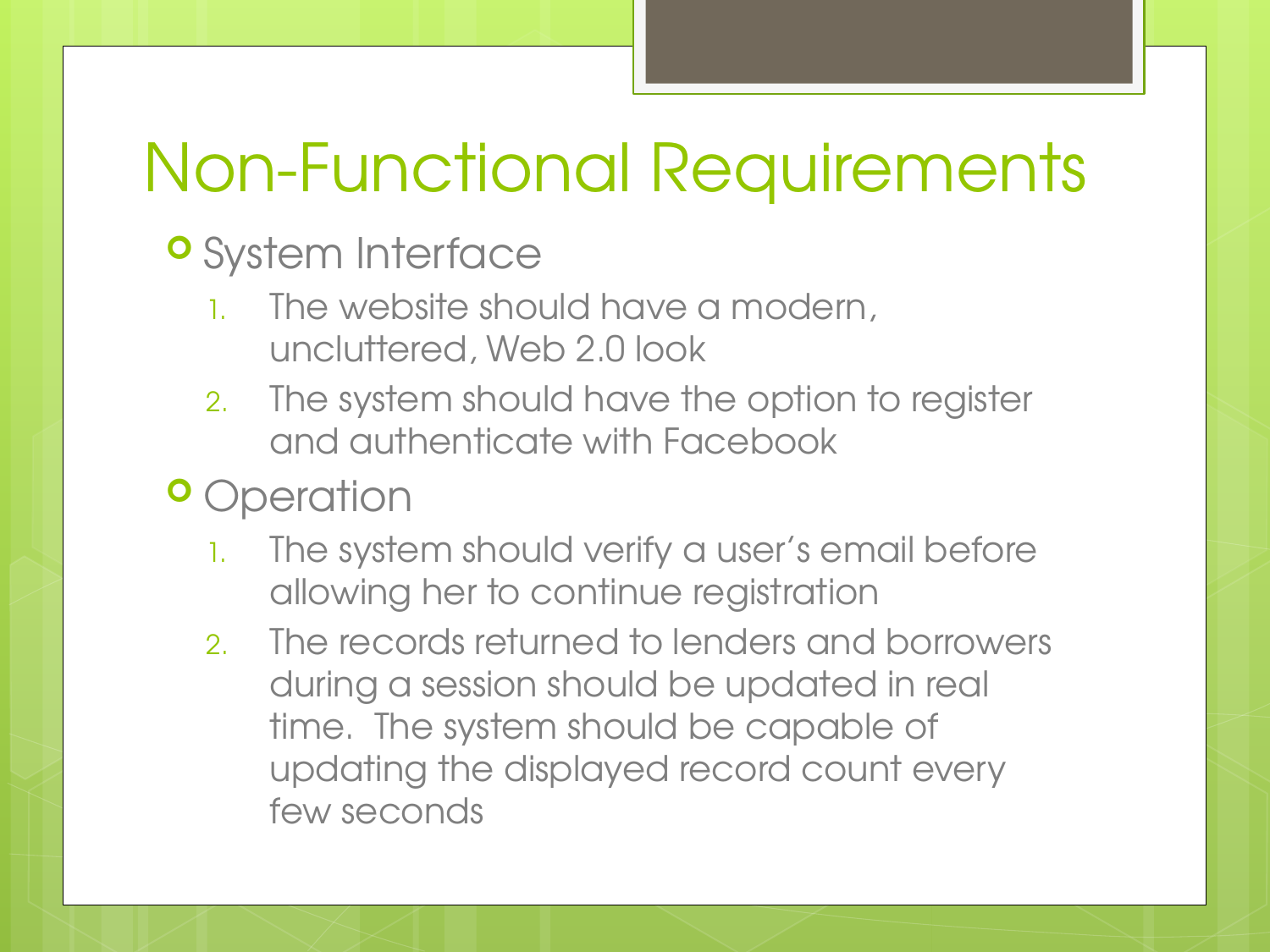

# Non-Functional Requirements
System Interface
The website should have a modern, uncluttered, Web 2.0 look
The system should have the option to register and authenticate with Facebook
Operation
The system should verify a user’s email before allowing her to continue registration
The records returned to lenders and borrowers during a session should be updated in real time.  The system should be capable of updating the displayed record count every few seconds